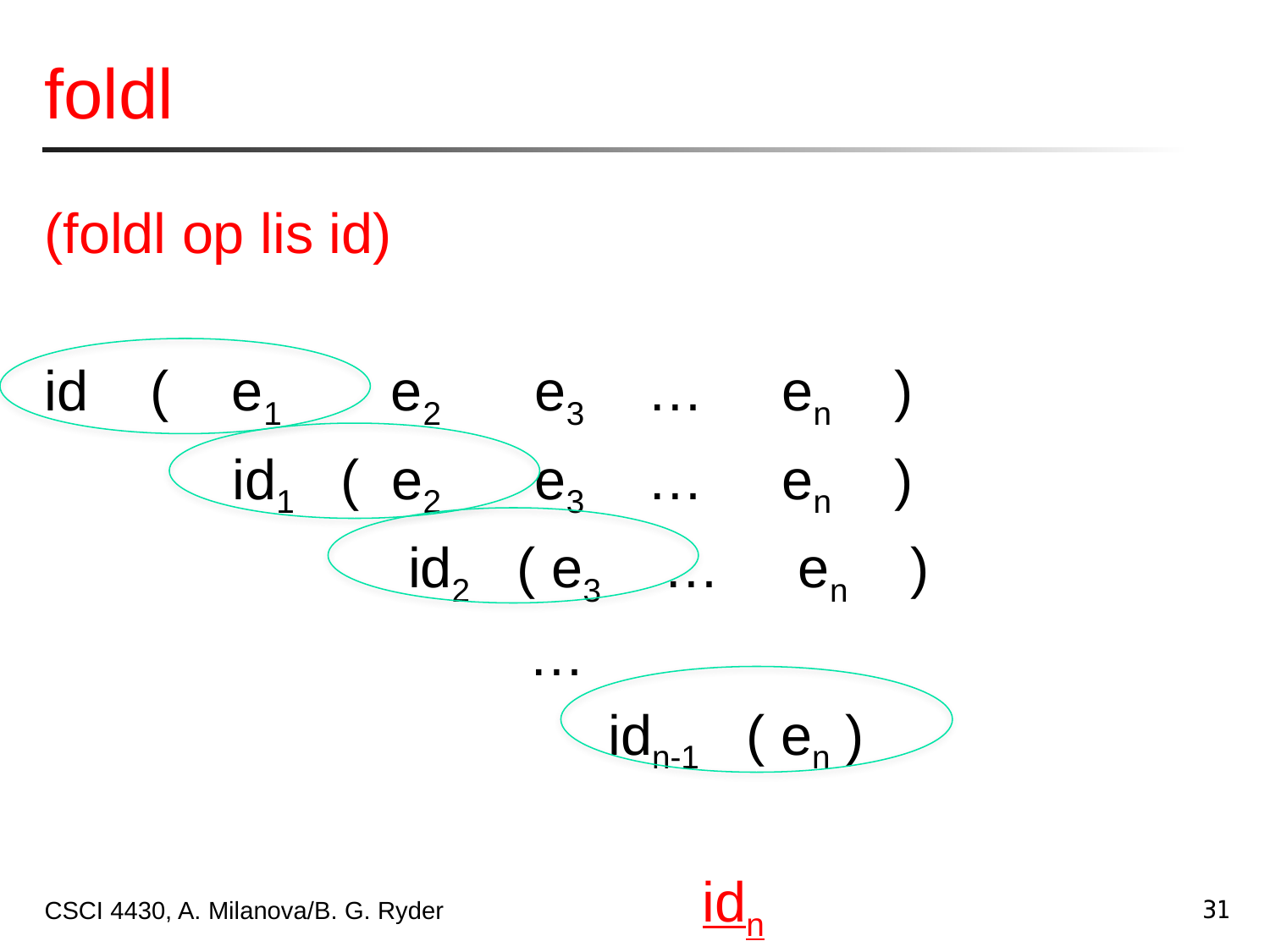

# foldl
(foldl op lis id)

id    (    e1       e2      e3    …     en    )
            id1   (  e2      e3    …     en    )
		       id2   ( e3    …     en    )
                               …
                                    idn-1   ( en )

                                          idn

31
CSCI 4430, A. Milanova/B. G. Ryder